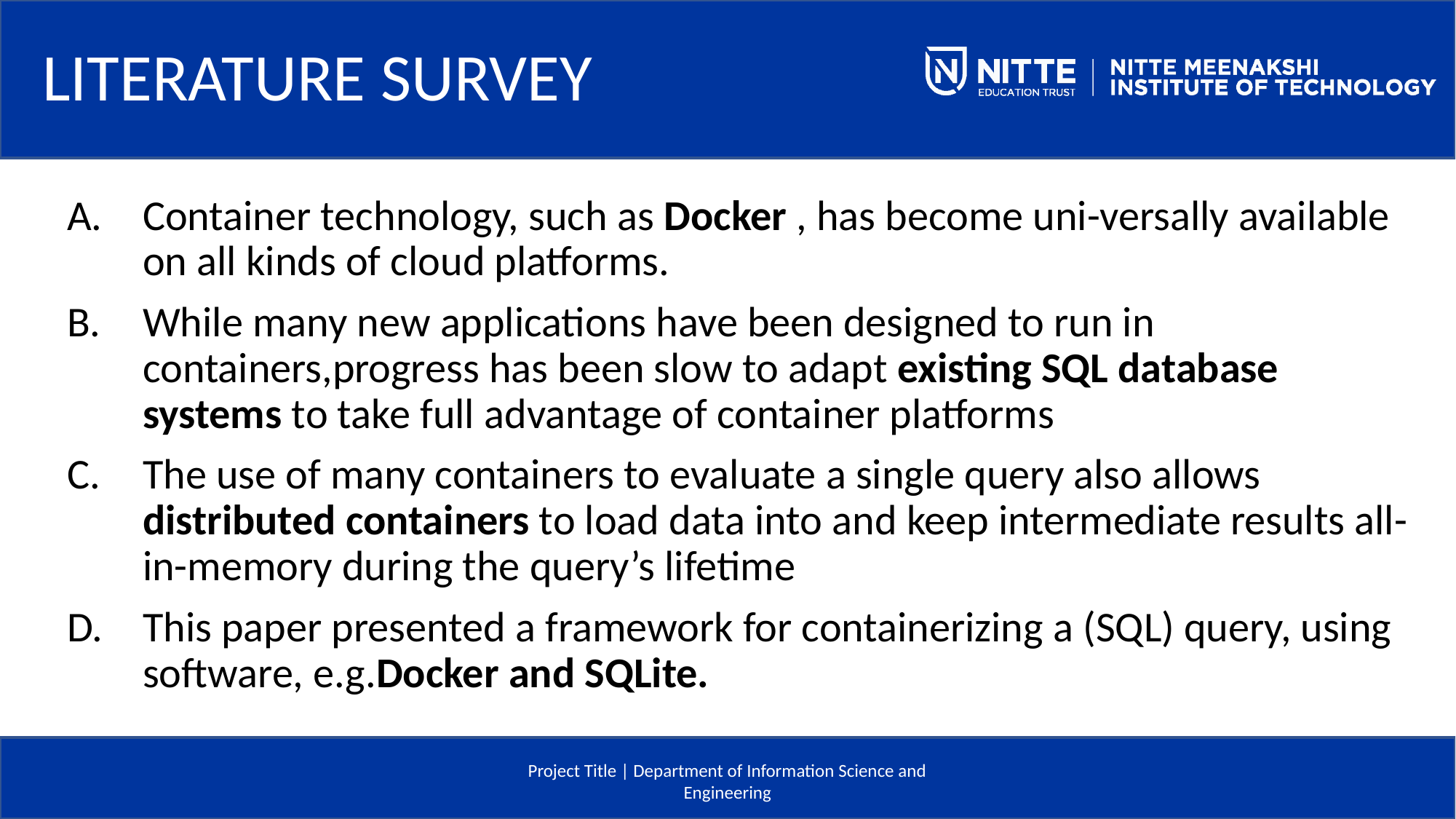

LITERATURE SURVEY
Container technology, such as Docker , has become uni-versally available on all kinds of cloud platforms.
While many new applications have been designed to run in containers,progress has been slow to adapt existing SQL database systems to take full advantage of container platforms
The use of many containers to evaluate a single query also allows distributed containers to load data into and keep intermediate results all-in-memory during the query’s lifetime
This paper presented a framework for containerizing a (SQL) query, using software, e.g.Docker and SQLite.

Project Title | Department of Information Science and Engineering